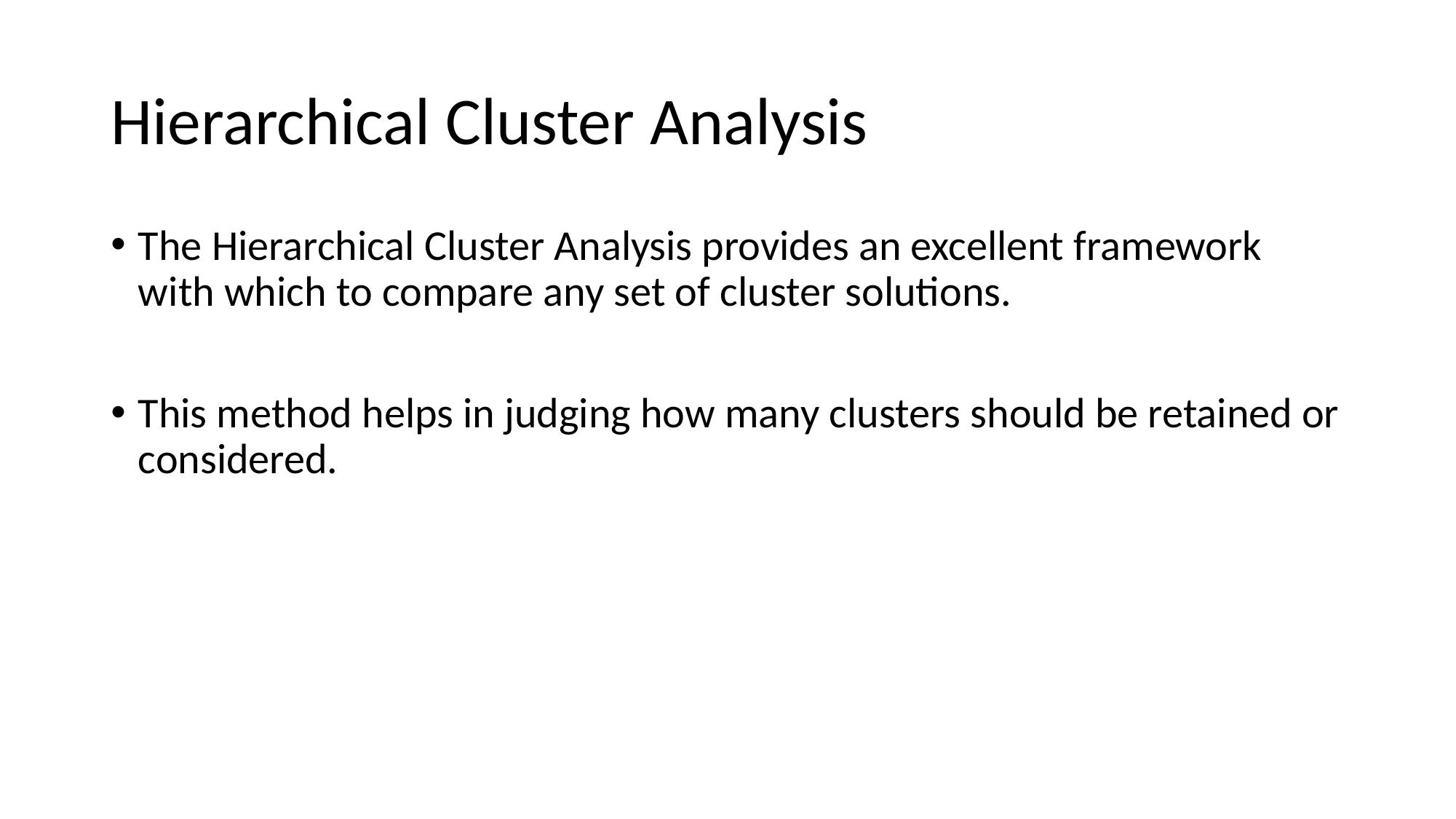

# Hierarchical Cluster Analysis
The Hierarchical Cluster Analysis provides an excellent framework with which to compare any set of cluster solutions.

This method helps in judging how many clusters should be retained or considered.